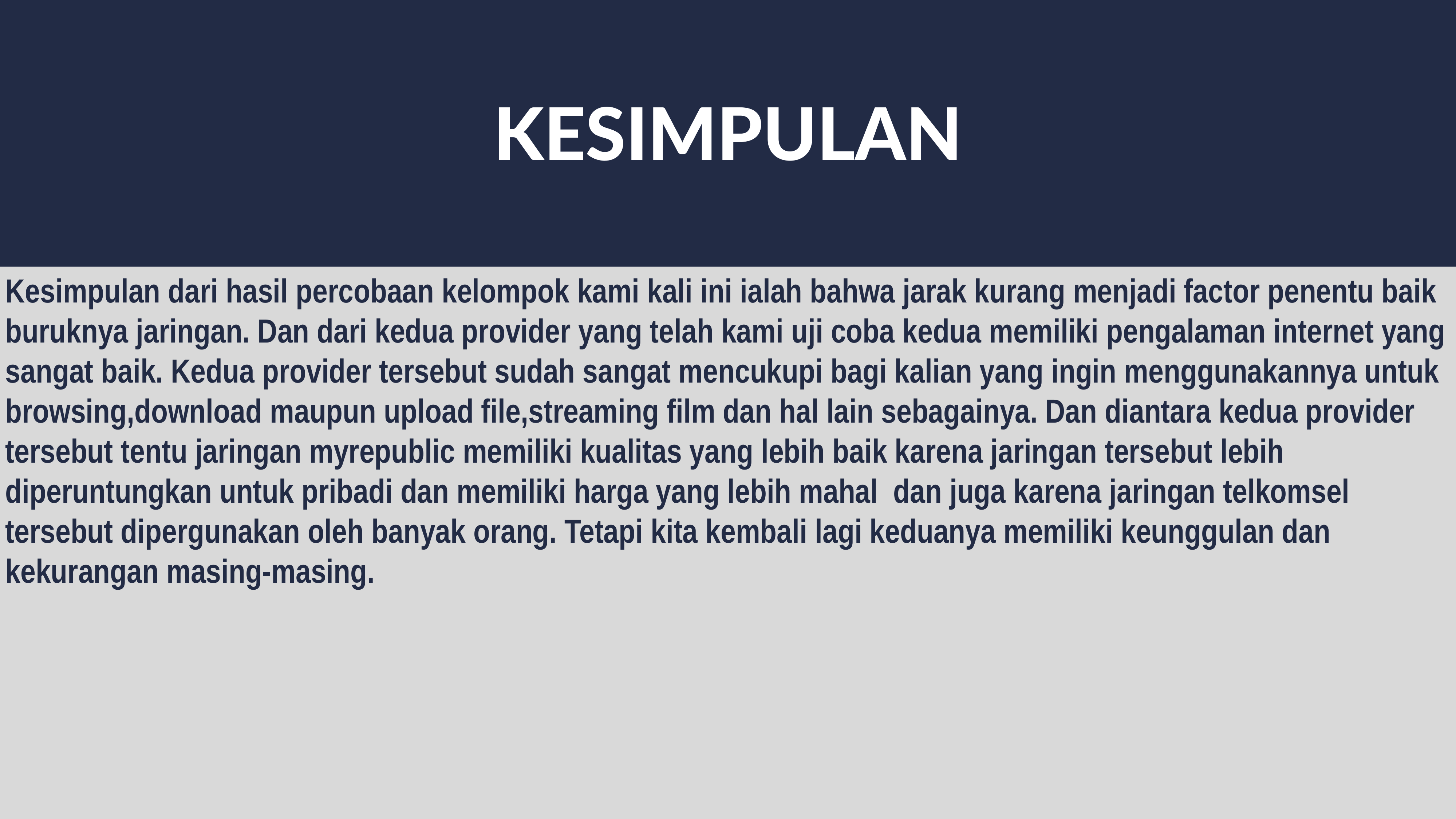

KESIMPULAN
Kesimpulan dari hasil percobaan kelompok kami kali ini ialah bahwa jarak kurang menjadi factor penentu baik buruknya jaringan. Dan dari kedua provider yang telah kami uji coba kedua memiliki pengalaman internet yang sangat baik. Kedua provider tersebut sudah sangat mencukupi bagi kalian yang ingin menggunakannya untuk browsing,download maupun upload file,streaming film dan hal lain sebagainya. Dan diantara kedua provider tersebut tentu jaringan myrepublic memiliki kualitas yang lebih baik karena jaringan tersebut lebih diperuntungkan untuk pribadi dan memiliki harga yang lebih mahal  dan juga karena jaringan telkomsel tersebut dipergunakan oleh banyak orang. Tetapi kita kembali lagi keduanya memiliki keunggulan dan kekurangan masing-masing.